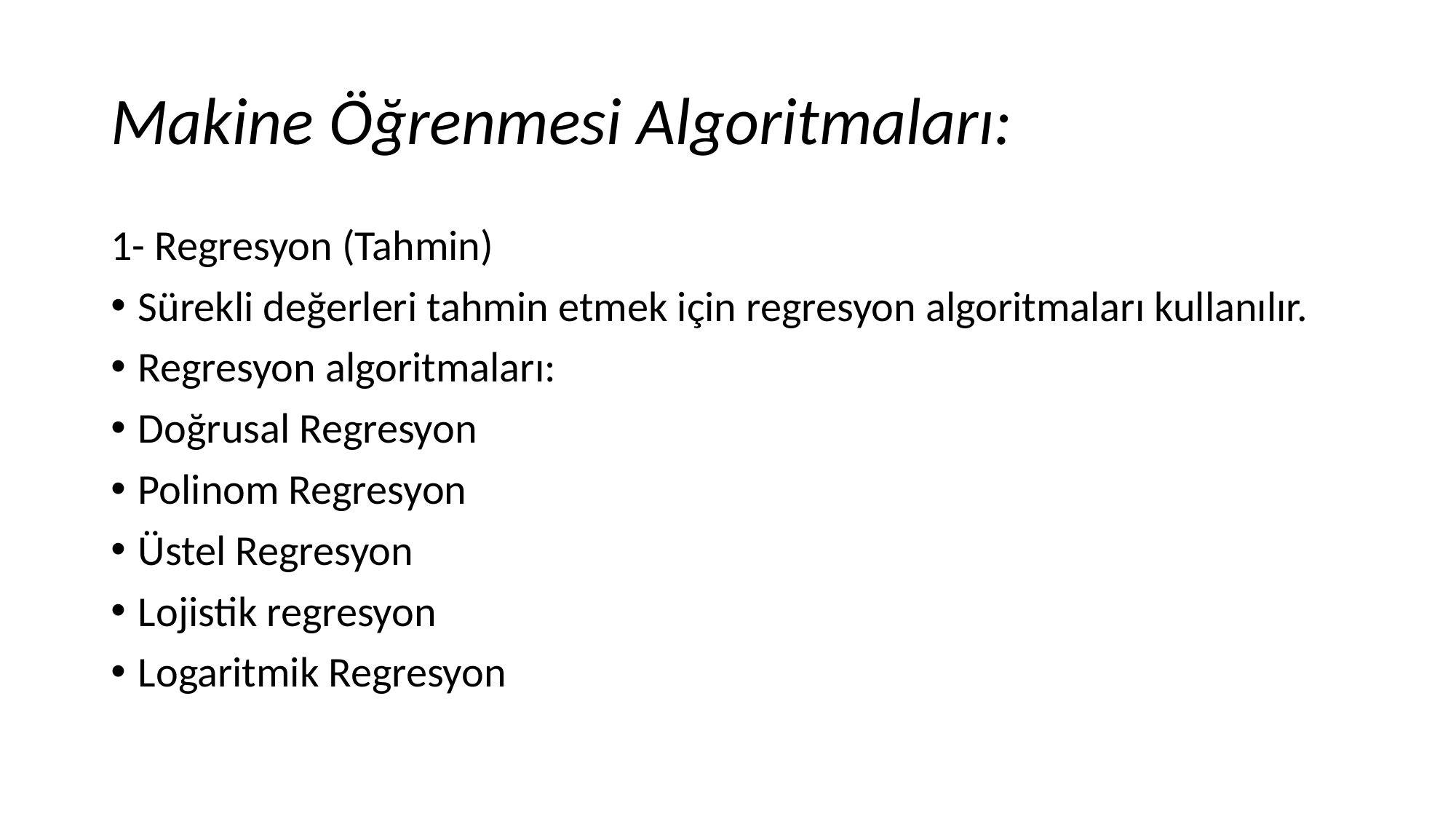

# Makine Öğrenmesi Algoritmaları:
1- Regresyon (Tahmin)
Sürekli değerleri tahmin etmek için regresyon algoritmaları kullanılır.
Regresyon algoritmaları:
Doğrusal Regresyon
Polinom Regresyon
Üstel Regresyon
Lojistik regresyon
Logaritmik Regresyon